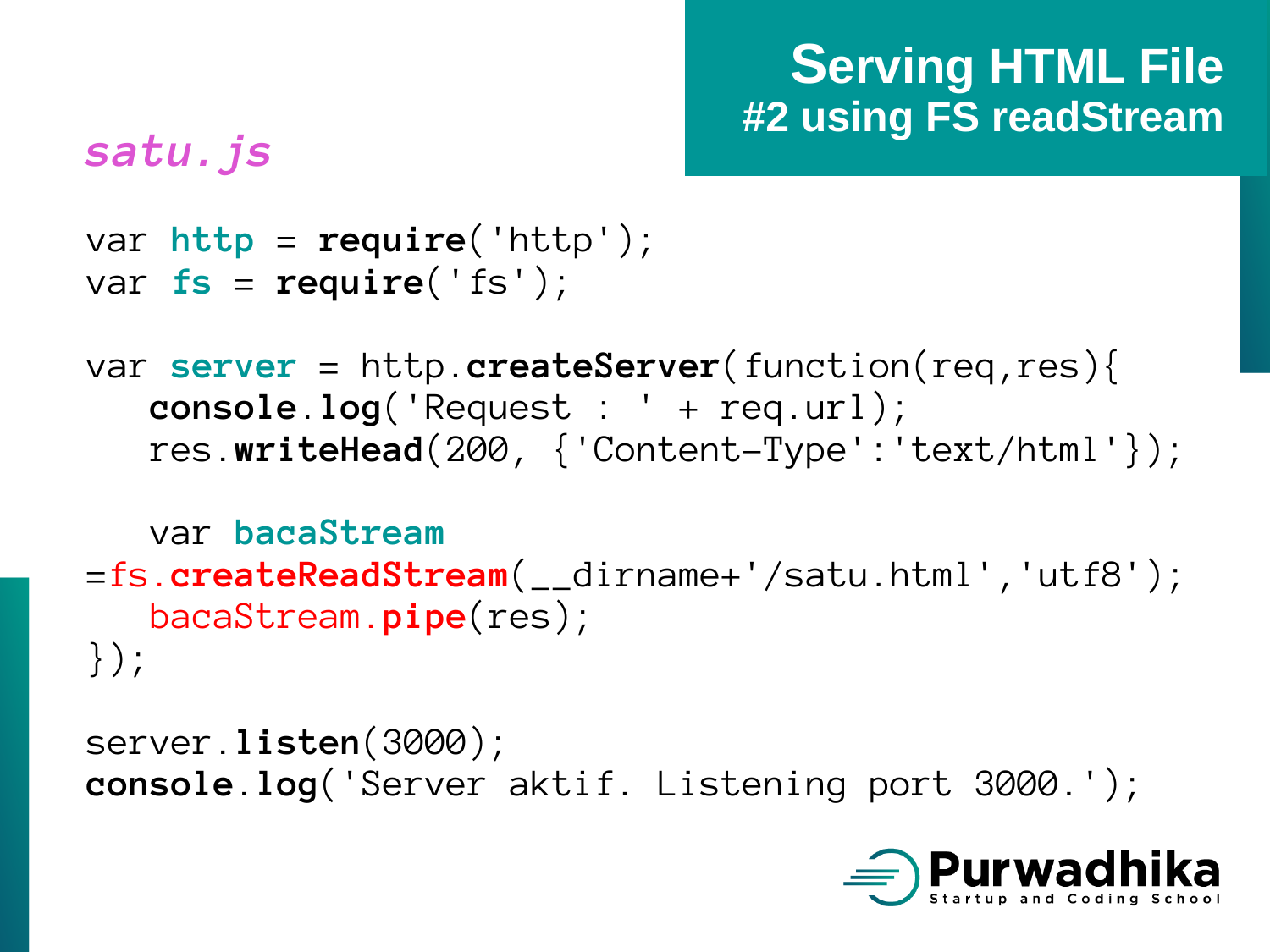

Serving HTML File
#2 using FS readStream

satu.js

var http = require('http');
var fs = require('fs');
var server = http.createServer(function(req,res){
   console.log('Request : ' + req.url);
   res.writeHead(200, {'Content-Type':'text/html'});

   var bacaStream =fs.createReadStream(__dirname+'/satu.html','utf8');
   bacaStream.pipe(res);
});
server.listen(3000);
console.log('Server aktif. Listening port 3000.');